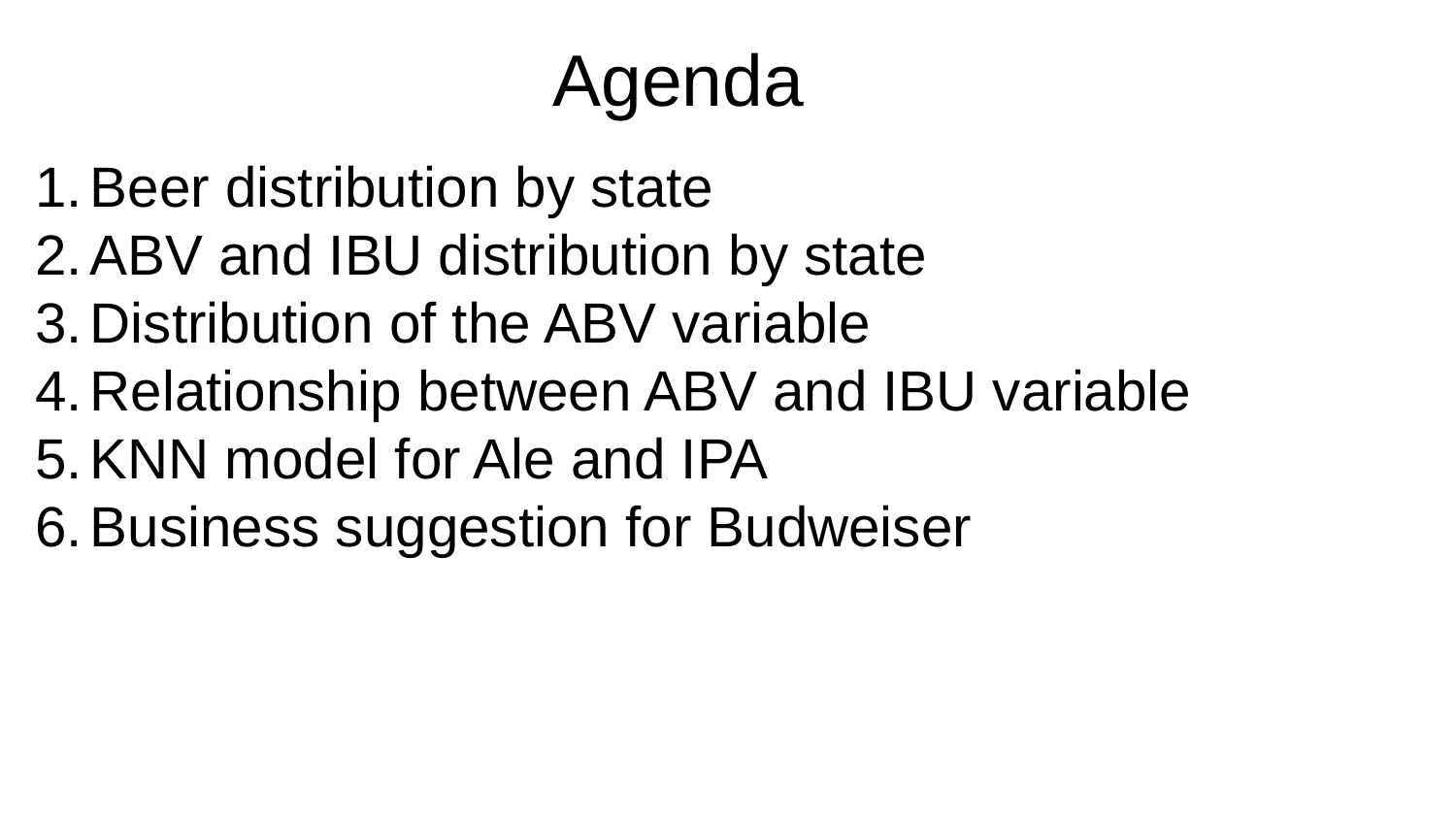

# Agenda
Beer distribution by state
ABV and IBU distribution by state
Distribution of the ABV variable
Relationship between ABV and IBU variable
KNN model for Ale and IPA
Business suggestion for Budweiser